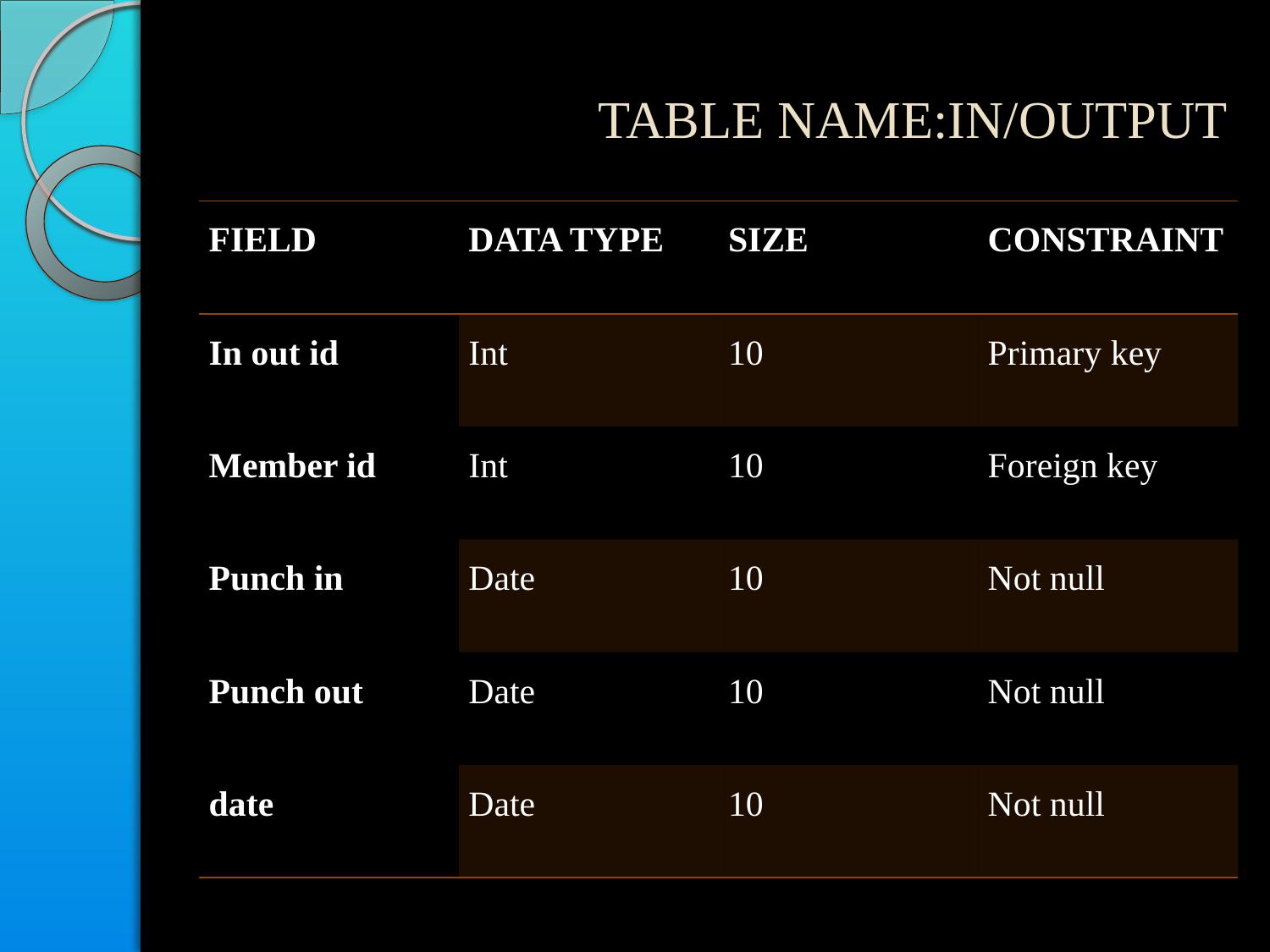

# TABLE NAME:IN/OUTPUT
| FIELD | DATA TYPE | SIZE | CONSTRAINT |
| --- | --- | --- | --- |
| In out id | Int | 10 | Primary key |
| Member id | Int | 10 | Foreign key |
| Punch in | Date | 10 | Not null |
| Punch out | Date | 10 | Not null |
| date | Date | 10 | Not null |